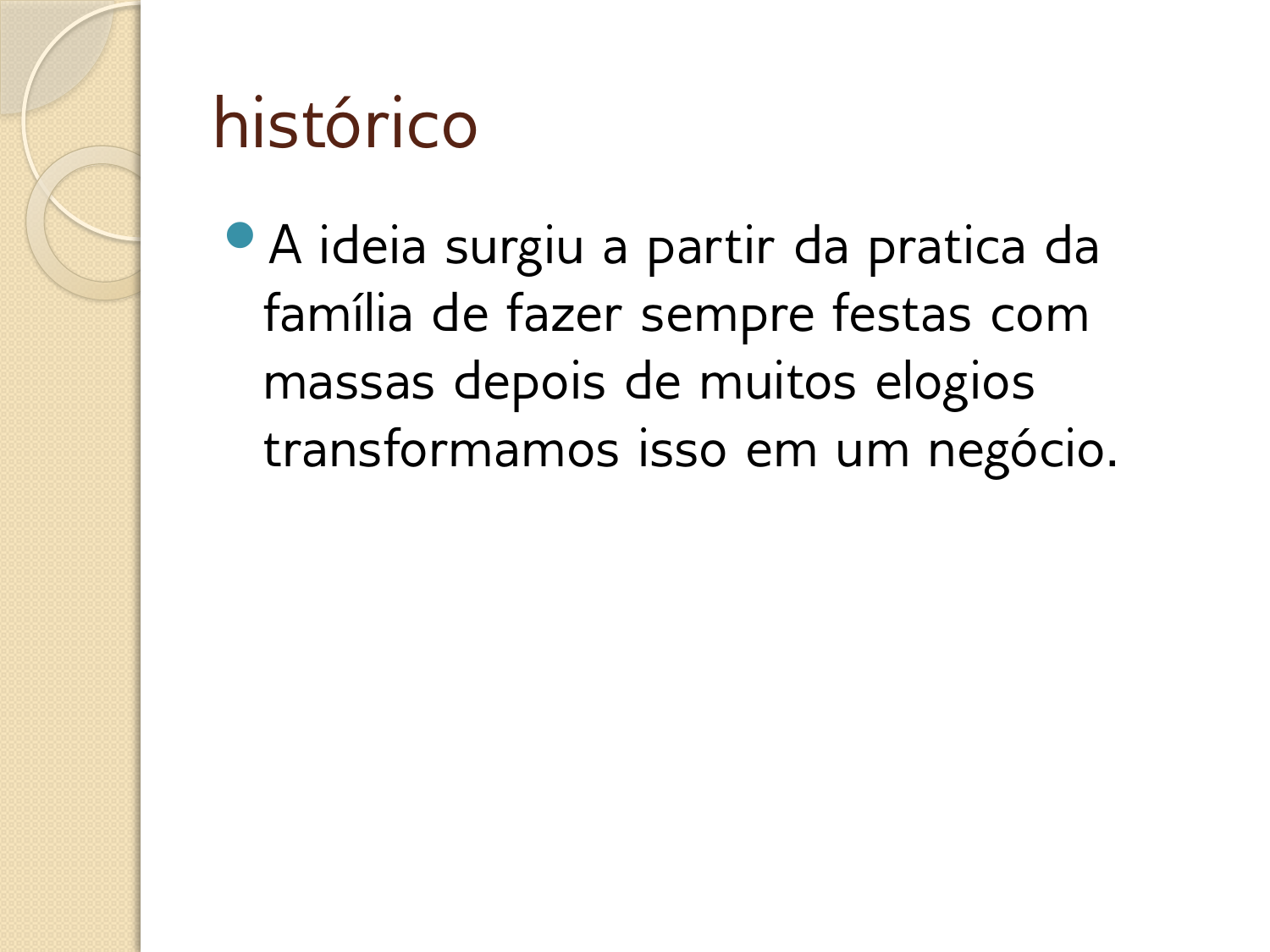

# histórico
A ideia surgiu a partir da pratica da família de fazer sempre festas com  massas depois de muitos elogios transformamos isso em um negócio.